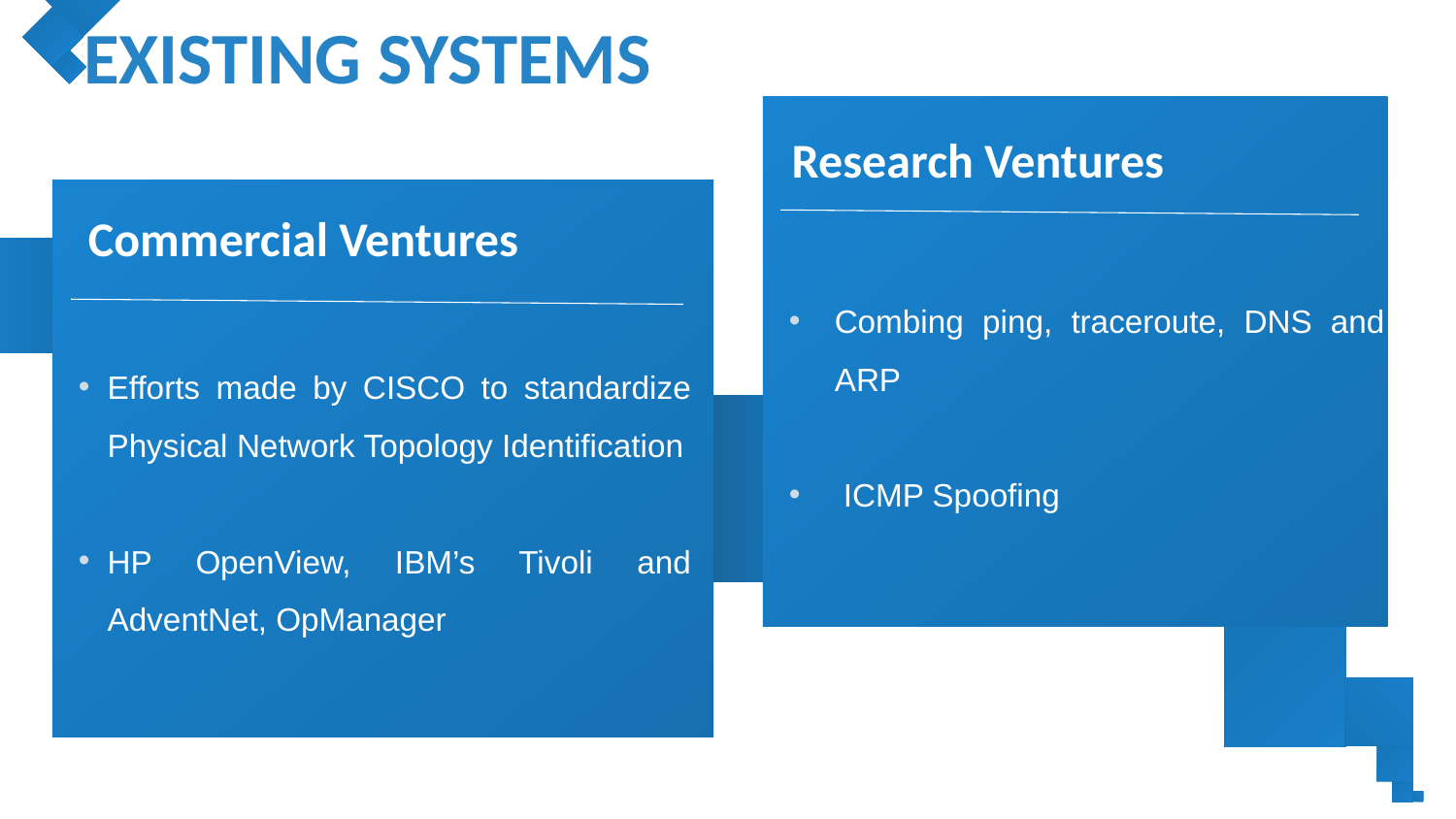

EXISTING SYSTEMS

Research Ventures

Commercial Ventures

Combing ping, traceroute, DNS and ARP

 ICMP Spoofing

Efforts made by CISCO to standardize Physical Network Topology Identification

HP OpenView, IBM’s Tivoli and AdventNet, OpManager